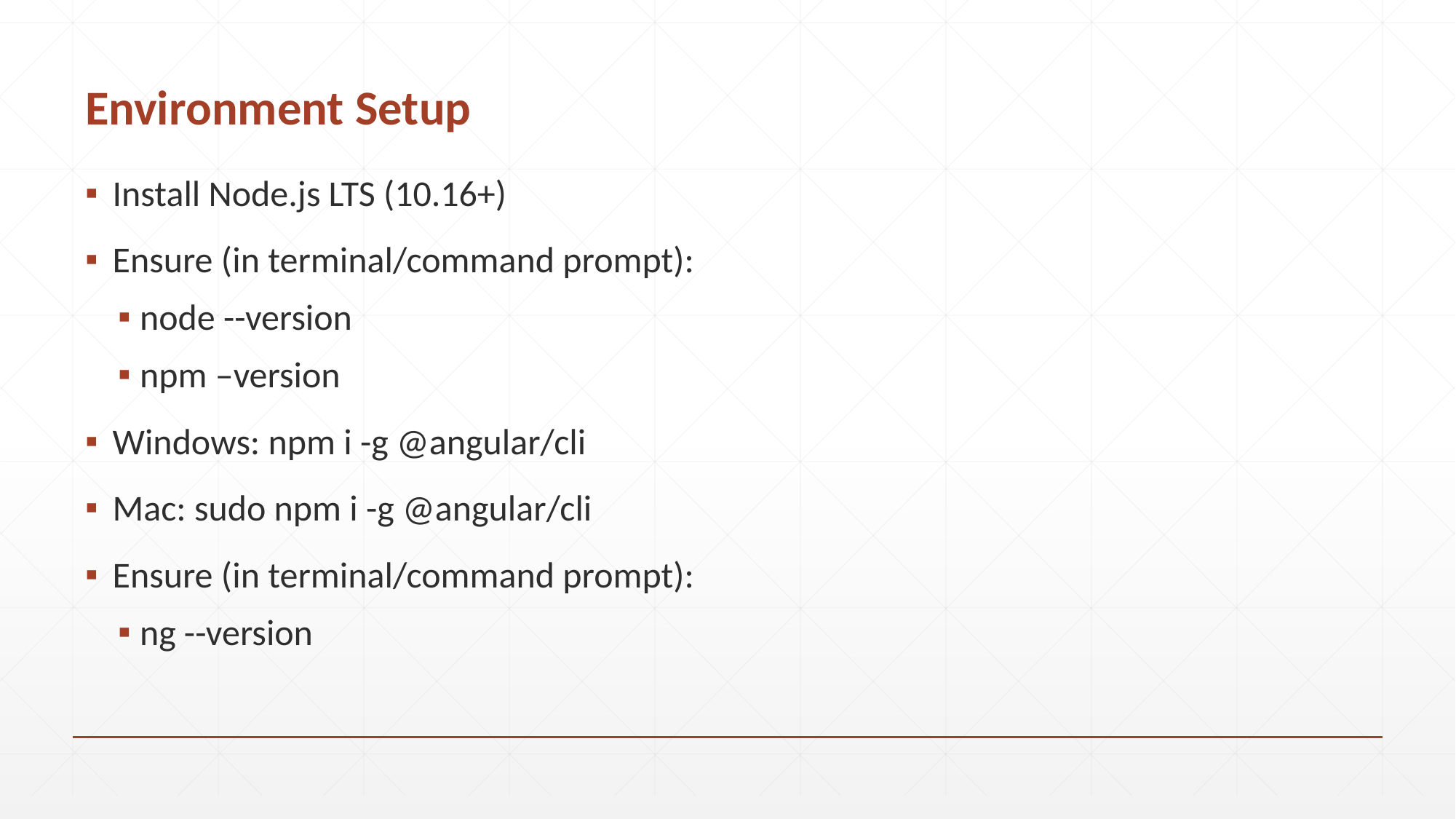

# Environment Setup
Install Node.js LTS (10.16+)
Ensure (in terminal/command prompt):
node --version
npm –version
Windows: npm i -g @angular/cli
Mac: sudo npm i -g @angular/cli
Ensure (in terminal/command prompt):
ng --version